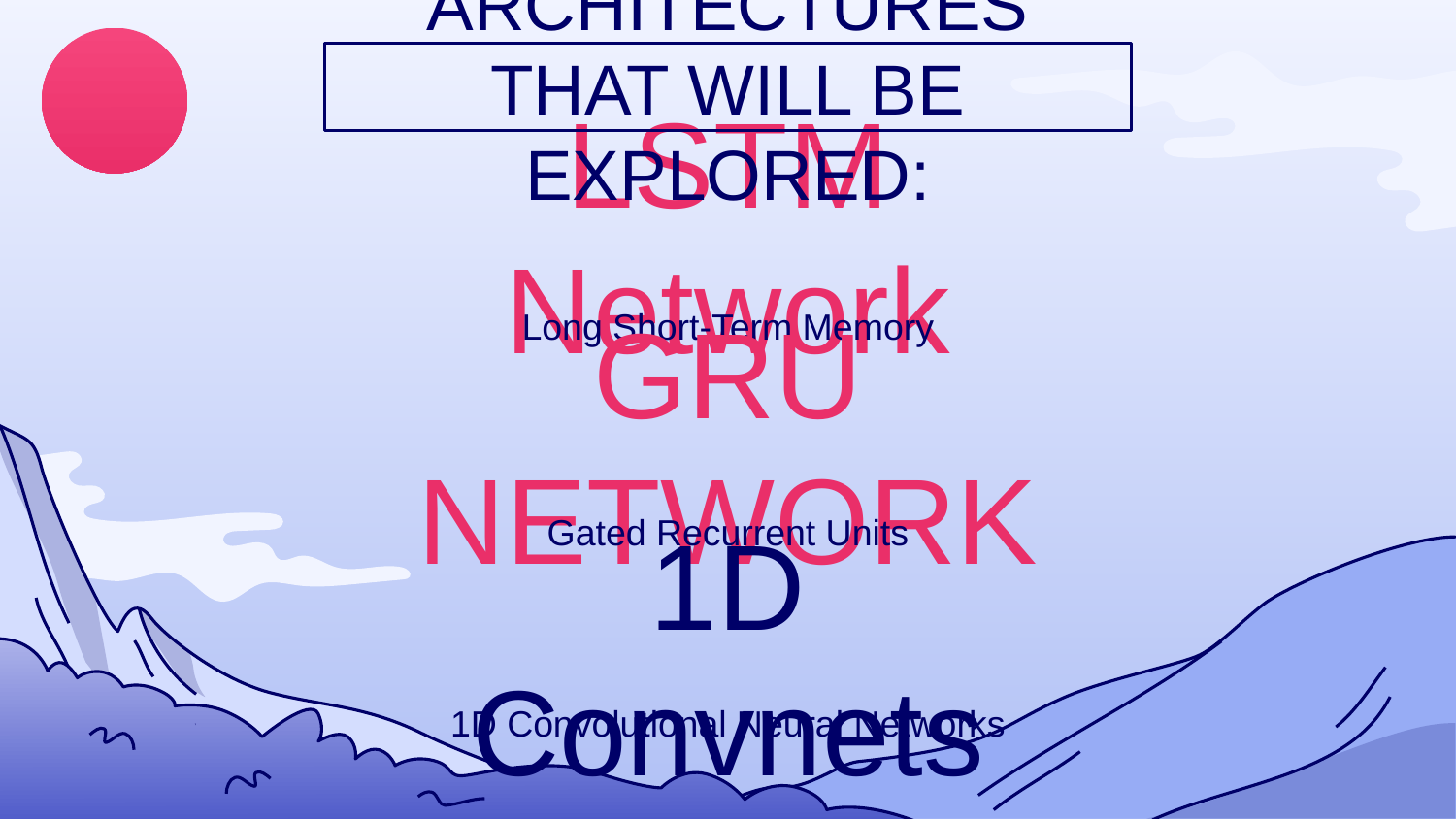

ARCHITECTURES THAT WILL BE EXPLORED:
# LSTM Network
Long Short-Term Memory
GRU NETWORK
Gated Recurrent Units
1D Convnets
1D Convolutional Neural Networks